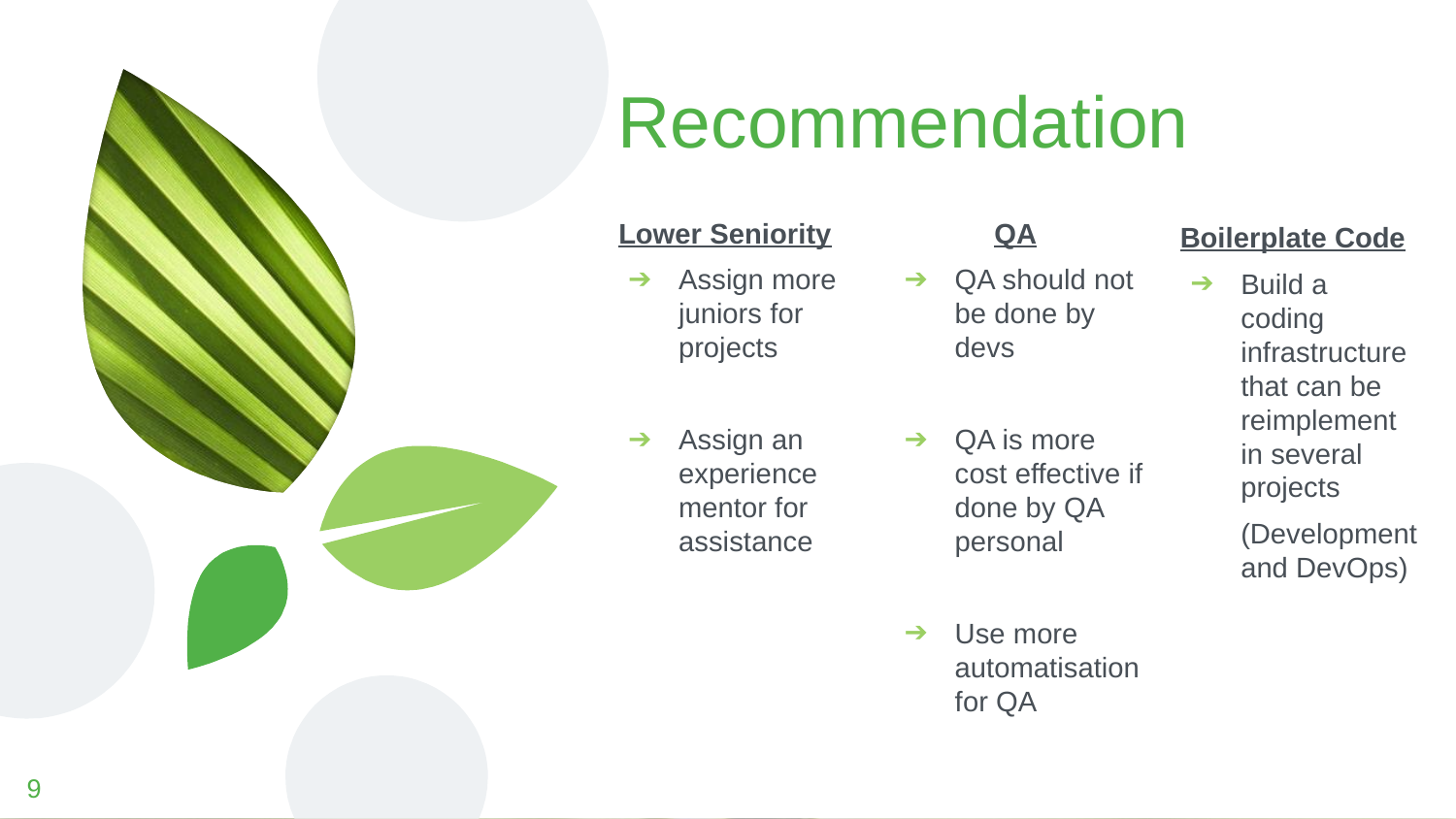

# Recommendation
Lower Seniority
Assign more juniors for projects

Assign an experience mentor for assistance

QA
QA should not be done by devs

QA is more cost effective if done by QA personal

Use more automatisation for QA
Boilerplate Code
Build a coding infrastructure that can be reimplement in several projects
(Development and DevOps)

9